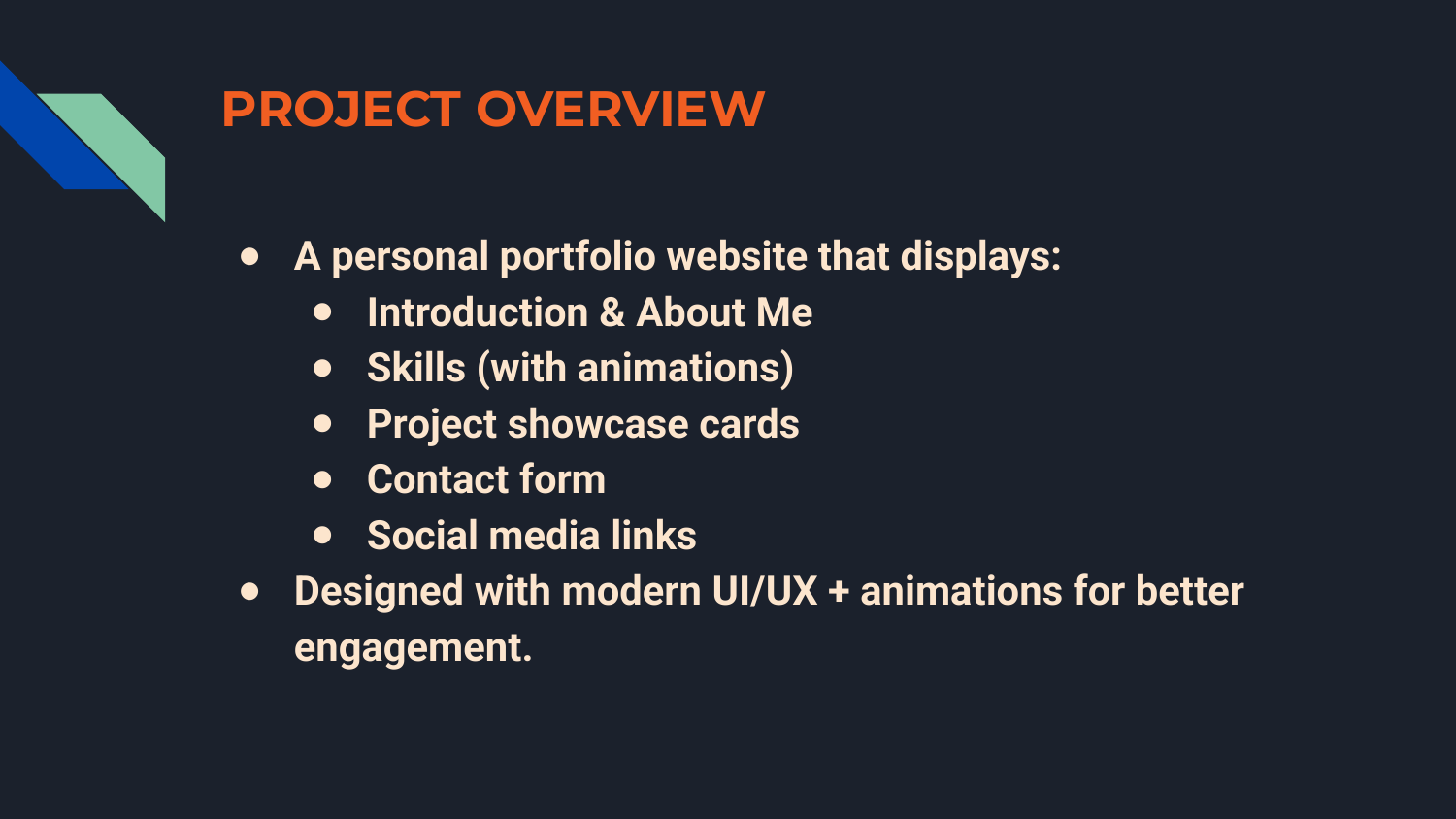

# PROJECT OVERVIEW

A personal portfolio website that displays:
Introduction & About Me
Skills (with animations)
Project showcase cards
Contact form
Social media links
Designed with modern UI/UX + animations for better engagement.